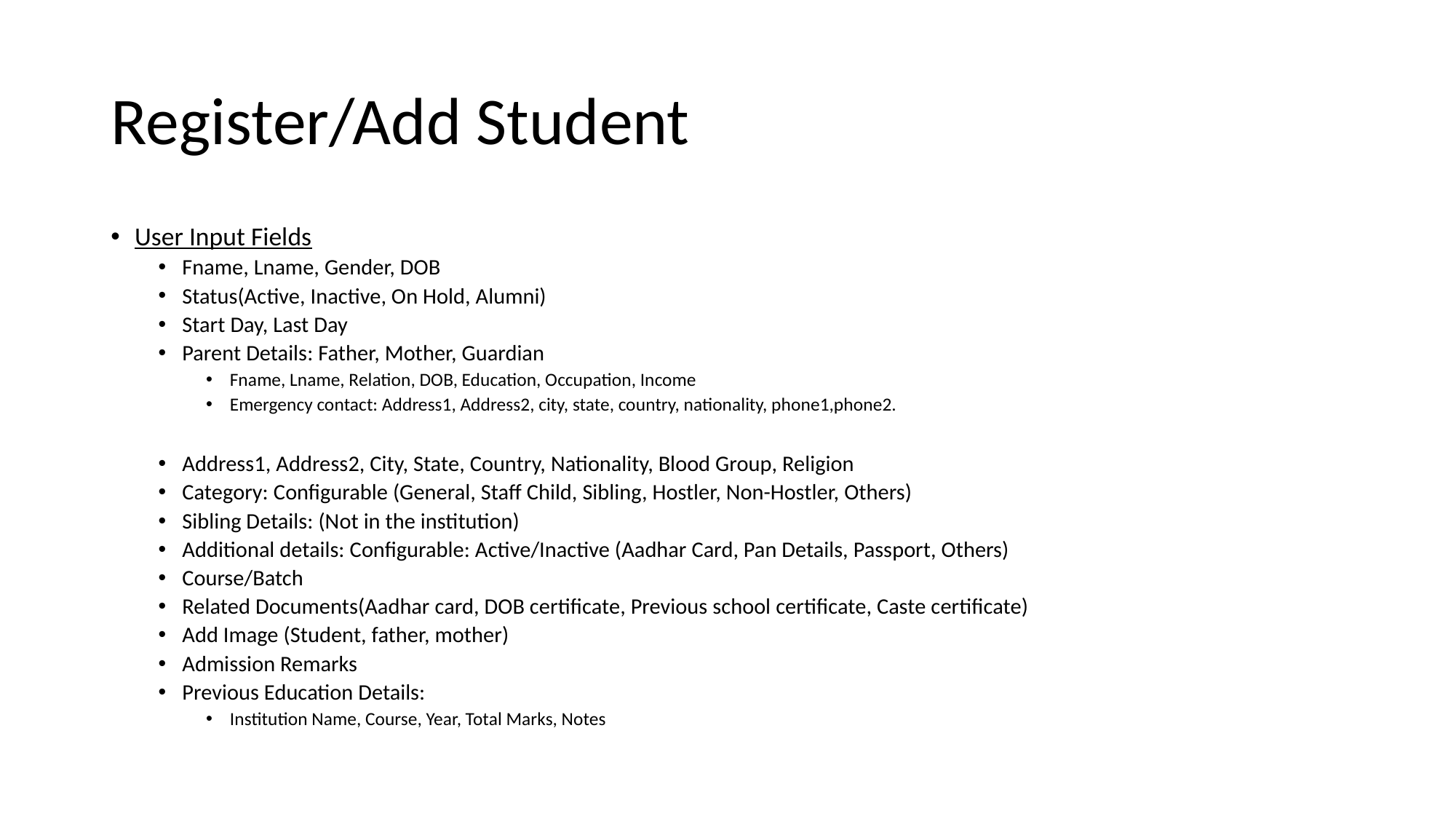

# Register/Add Student
User Input Fields
Fname, Lname, Gender, DOB
Status(Active, Inactive, On Hold, Alumni)
Start Day, Last Day
Parent Details: Father, Mother, Guardian
Fname, Lname, Relation, DOB, Education, Occupation, Income
Emergency contact: Address1, Address2, city, state, country, nationality, phone1,phone2.

Address1, Address2, City, State, Country, Nationality, Blood Group, Religion
Category: Configurable (General, Staff Child, Sibling, Hostler, Non-Hostler, Others)
Sibling Details: (Not in the institution)
Additional details: Configurable: Active/Inactive (Aadhar Card, Pan Details, Passport, Others)
Course/Batch
Related Documents(Aadhar card, DOB certificate, Previous school certificate, Caste certificate)
Add Image (Student, father, mother)
Admission Remarks
Previous Education Details:
Institution Name, Course, Year, Total Marks, Notes